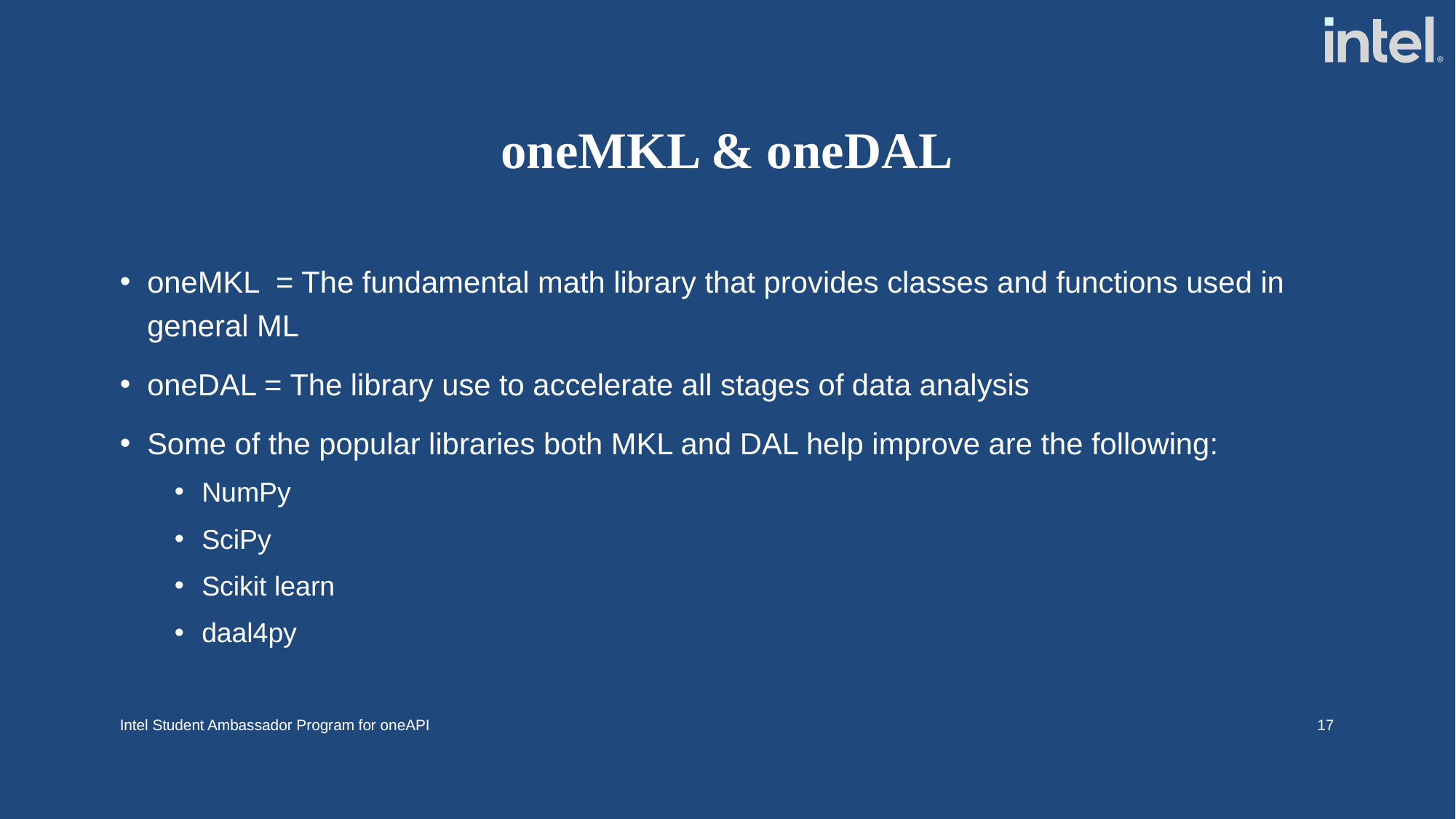

# oneMKL & oneDAL
oneMKL  = The fundamental math library that provides classes and functions used in general ML
oneDAL = The library use to accelerate all stages of data analysis
Some of the popular libraries both MKL and DAL help improve are the following:
NumPy
SciPy
Scikit learn
daal4py

Intel Student Ambassador Program for oneAPI
17